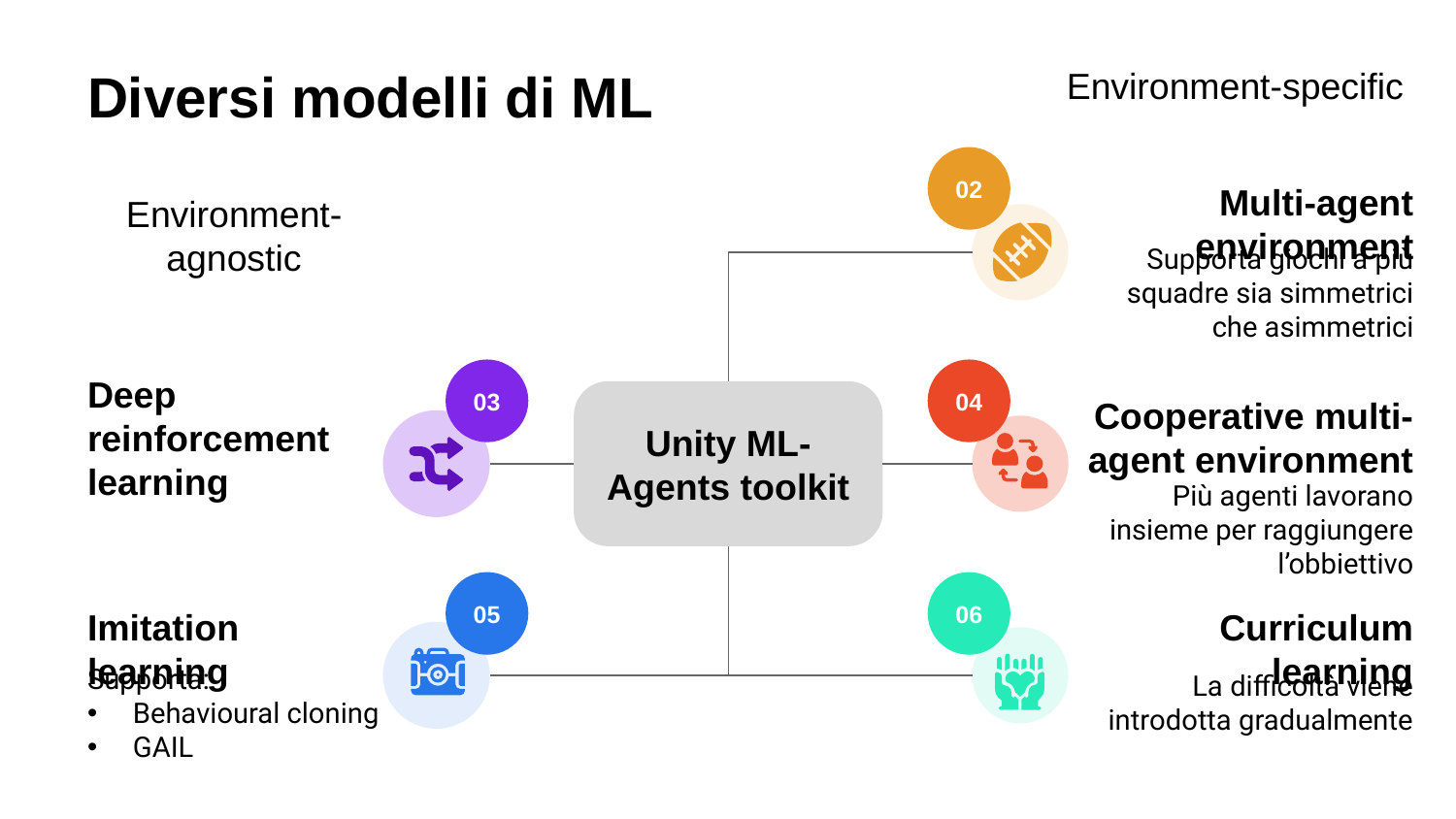

Environment-specific
# Diversi modelli di ML
02
Multi-agent environment
Supporta giochi a più squadre sia simmetrici che asimmetrici

Environment-agnostic

03
Deep reinforcement learning
04
Cooperative multi-agent environment
Più agenti lavorano insieme per raggiungere l’obbiettivo

Unity ML-Agents toolkit

05
Imitation learning
Supporta:
Behavioural cloning
GAIL
06
Curriculum learning
La difficoltà viene introdotta gradualmente